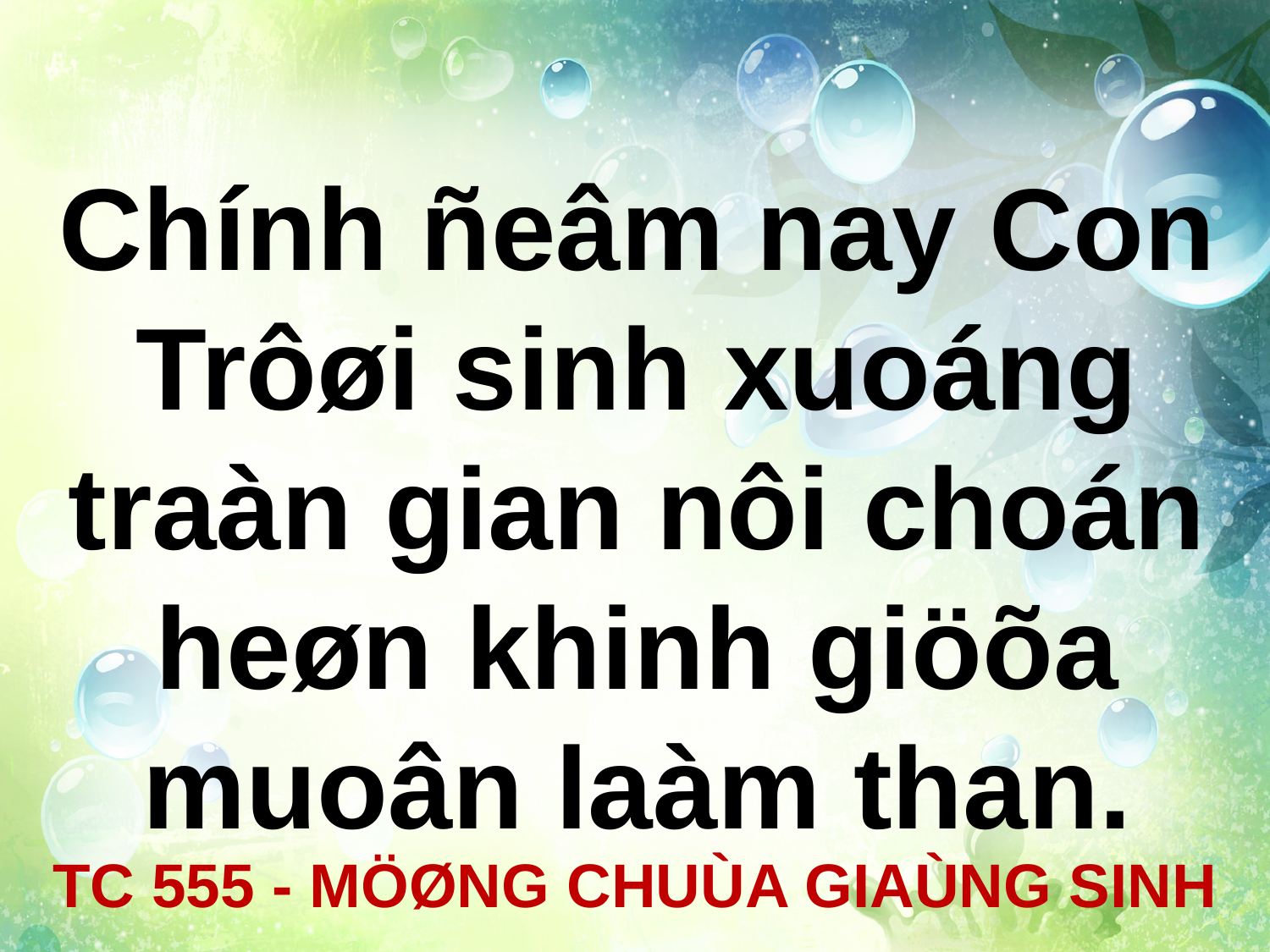

Chính ñeâm nay Con Trôøi sinh xuoáng traàn gian nôi choán heøn khinh giöõa muoân laàm than.
TC 555 - MÖØNG CHUÙA GIAÙNG SINH